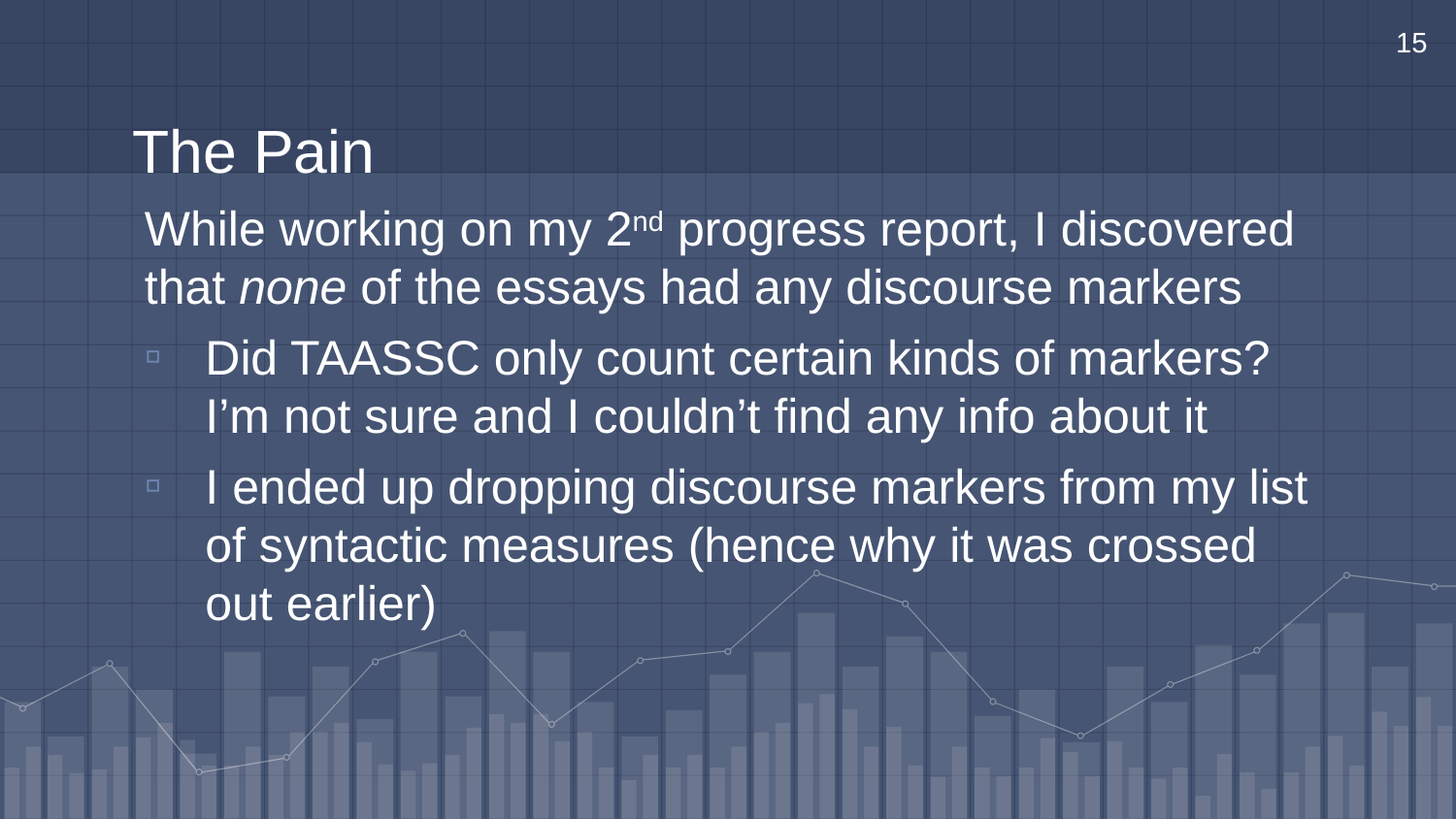

15
# The Pain
While working on my 2nd progress report, I discovered that none of the essays had any discourse markers
Did TAASSC only count certain kinds of markers? I’m not sure and I couldn’t find any info about it
I ended up dropping discourse markers from my list of syntactic measures (hence why it was crossed out earlier)